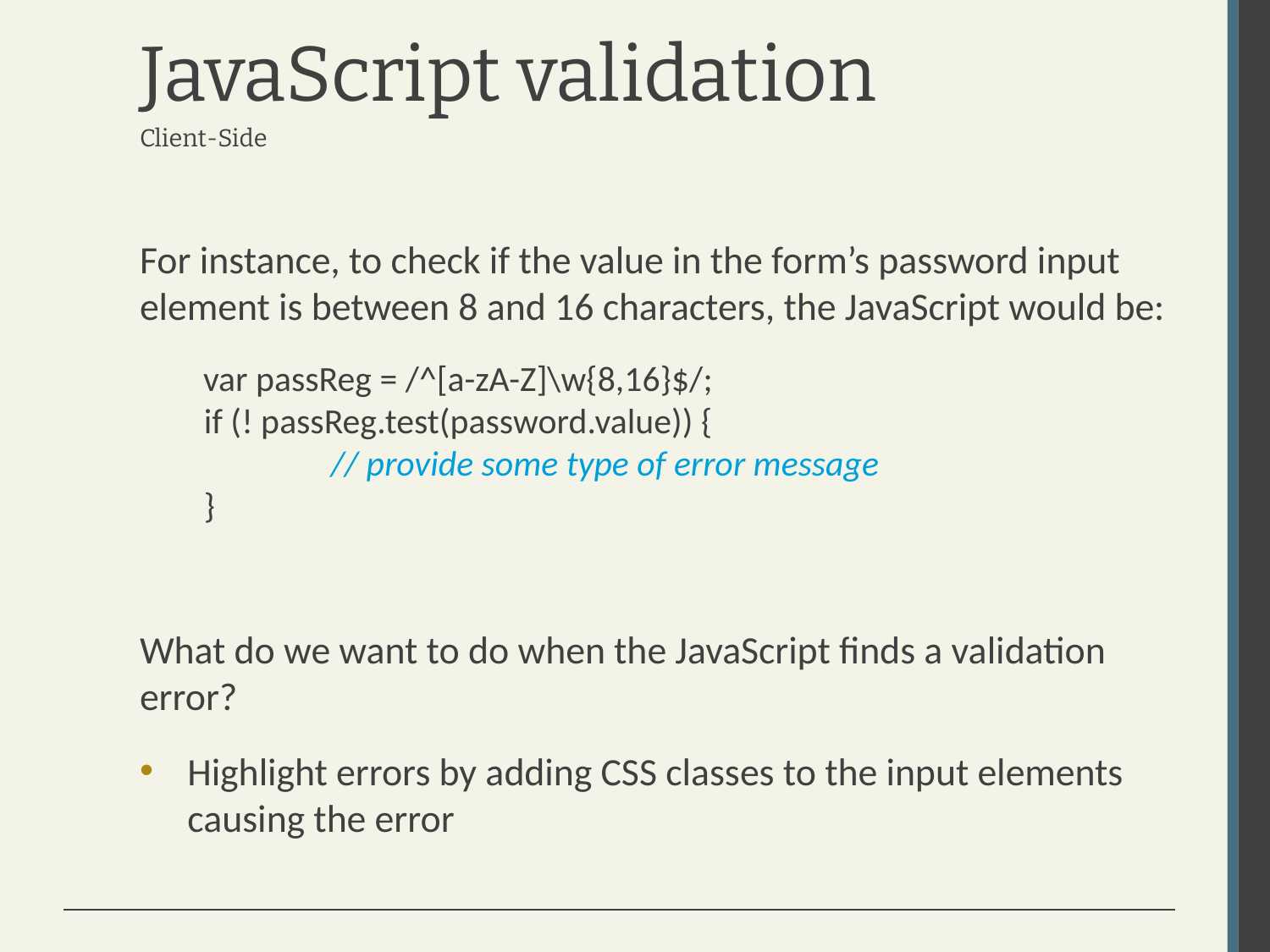

# JavaScript validation
Client-Side
For instance, to check if the value in the form’s password input element is between 8 and 16 characters, the JavaScript would be:
var passReg = /^[a-zA-Z]\w{8,16}$/;
if (! passReg.test(password.value)) {
	// provide some type of error message
}

What do we want to do when the JavaScript finds a validation error?
Highlight errors by adding CSS classes to the input elements causing the error